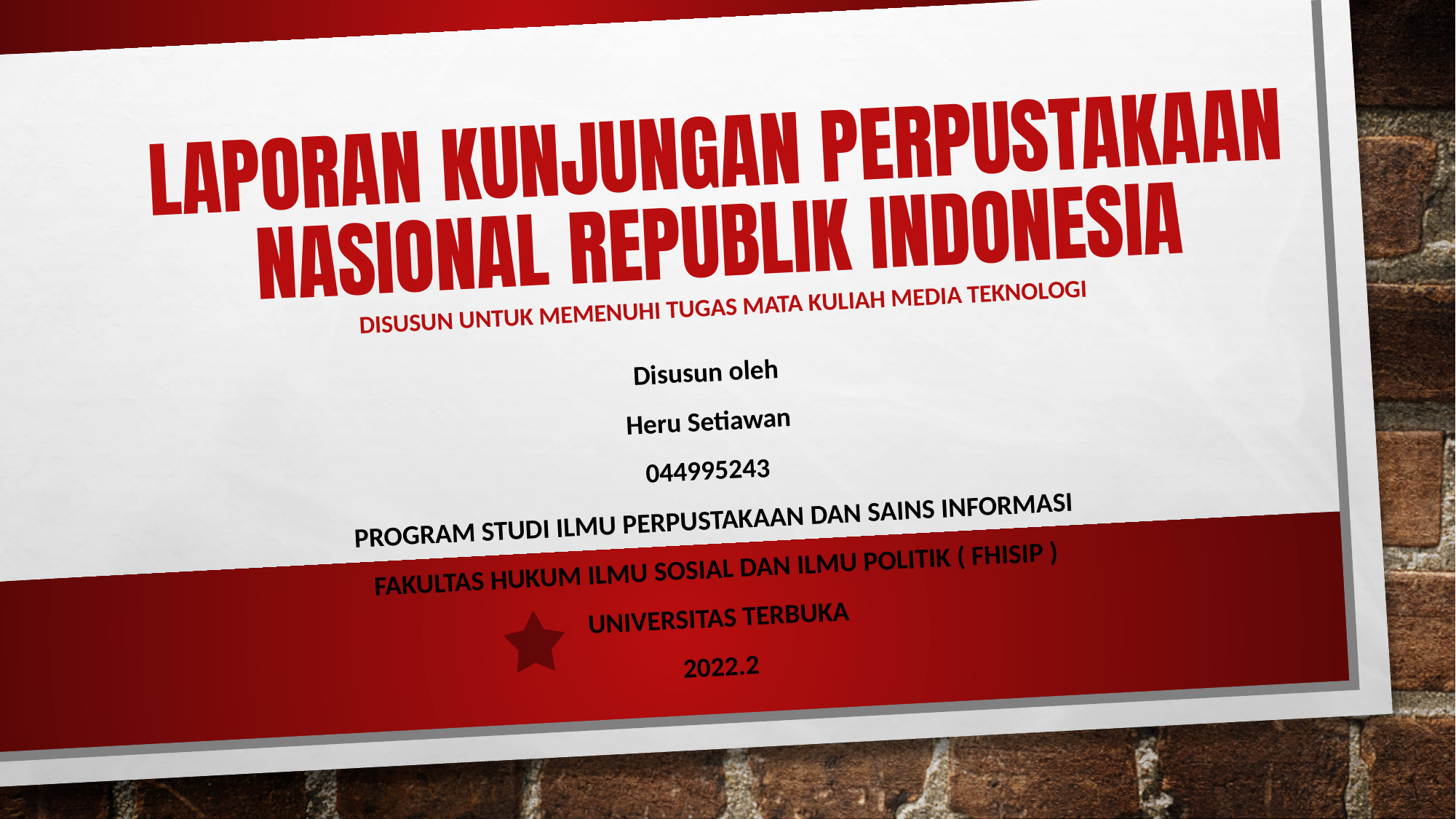

# Laporan kunjungan Perpustakaan Nasional Republik Indonesia Disusun untuk memenuhi tugas mata kuliah media teknologi
Disusun oleh
Heru Setiawan
044995243
PROGRAM STUDI ILMU PERPUSTAKAAN DAN SAINS INFORMASI
FAKULTAS HUKUM ILMU SOSIAL DAN ILMU POLITIK ( FHISIP )
UNIVERSITAS TERBUKA
2022.2